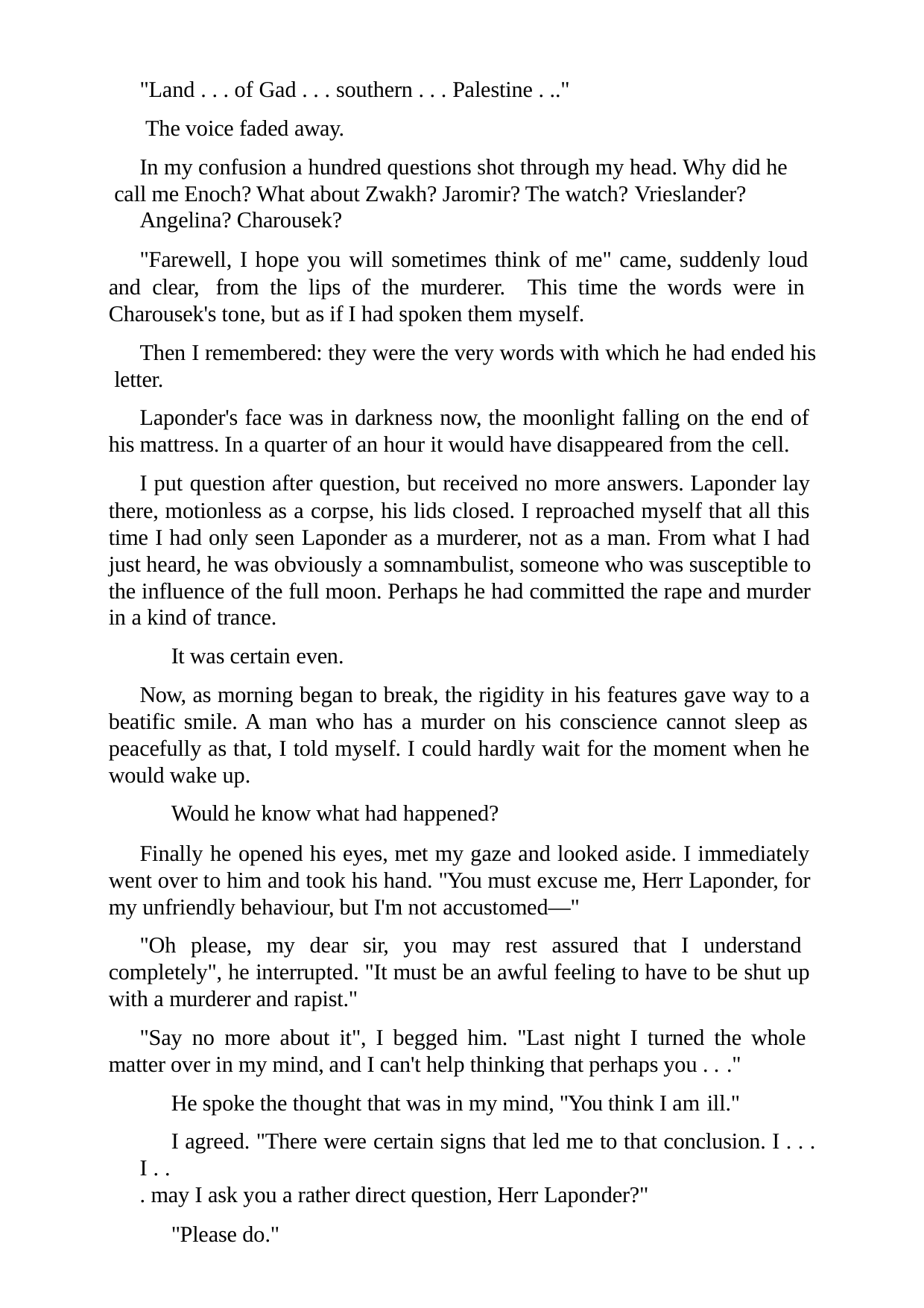

"Land . . . of Gad . . . southern . . . Palestine . .."  The voice faded away.
In my confusion a hundred questions shot through my head. Why did he  call me Enoch? What about Zwakh? Jaromir? The watch? Vrieslander?
Angelina? Charousek?
"Farewell, I hope you will sometimes think of me" came, suddenly loud  and clear, from the lips of the murderer.  This time the words were in  Charousek's tone, but as if I had spoken them myself.
Then I remembered: they were the very words with which he had ended his  letter.
Laponder's face was in darkness now, the moonlight falling on the end of  his mattress. In a quarter of an hour it would have disappeared from the cell.
I put question after question, but received no more answers. Laponder lay  there, motionless as a corpse, his lids closed. I reproached myself that all this  time I had only seen Laponder as a murderer, not as a man. From what I had  just heard, he was obviously a somnambulist, someone who was susceptible to  the influence of the full moon. Perhaps he had committed the rape and murder  in a kind of trance.
It was certain even.
Now, as morning began to break, the rigidity in his features gave way to a  beatific smile. A man who has a murder on his conscience cannot sleep as  peacefully as that, I told myself. I could hardly wait for the moment when he  would wake up.
Would he know what had happened?
Finally he opened his eyes, met my gaze and looked aside. I immediately  went over to him and took his hand. "You must excuse me, Herr Laponder, for  my unfriendly behaviour, but I'm not accustomed—"
"Oh please, my dear sir, you may rest assured that I understand  completely", he interrupted. "It must be an awful feeling to have to be shut up  with a murderer and rapist."
"Say no more about it", I begged him. "Last night I turned the whole  matter over in my mind, and I can't help thinking that perhaps you . . ."
He spoke the thought that was in my mind, "You think I am ill."
I agreed. "There were certain signs that led me to that conclusion. I . . . I . .
. may I ask you a rather direct question, Herr Laponder?"
"Please do."